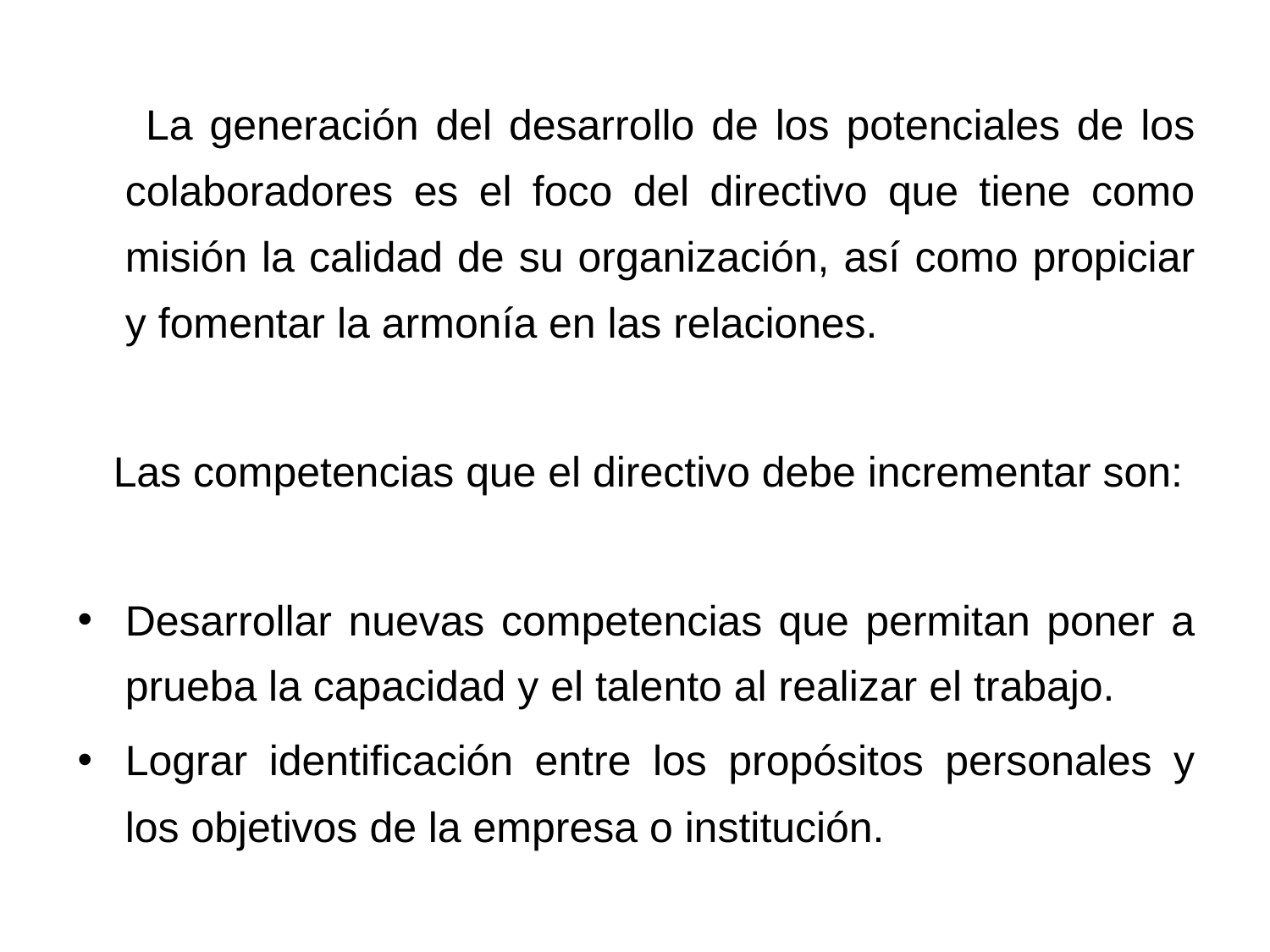

La generación del desarrollo de los potenciales de los colaboradores es el foco del directivo que tiene como misión la calidad de su organización, así como propiciar y fomentar la armonía en las relaciones.

   Las competencias que el directivo debe incrementar son:

Desarrollar nuevas competencias que permitan poner a prueba la capacidad y el talento al realizar el trabajo.
Lograr identificación entre los propósitos personales y los objetivos de la empresa o institución.